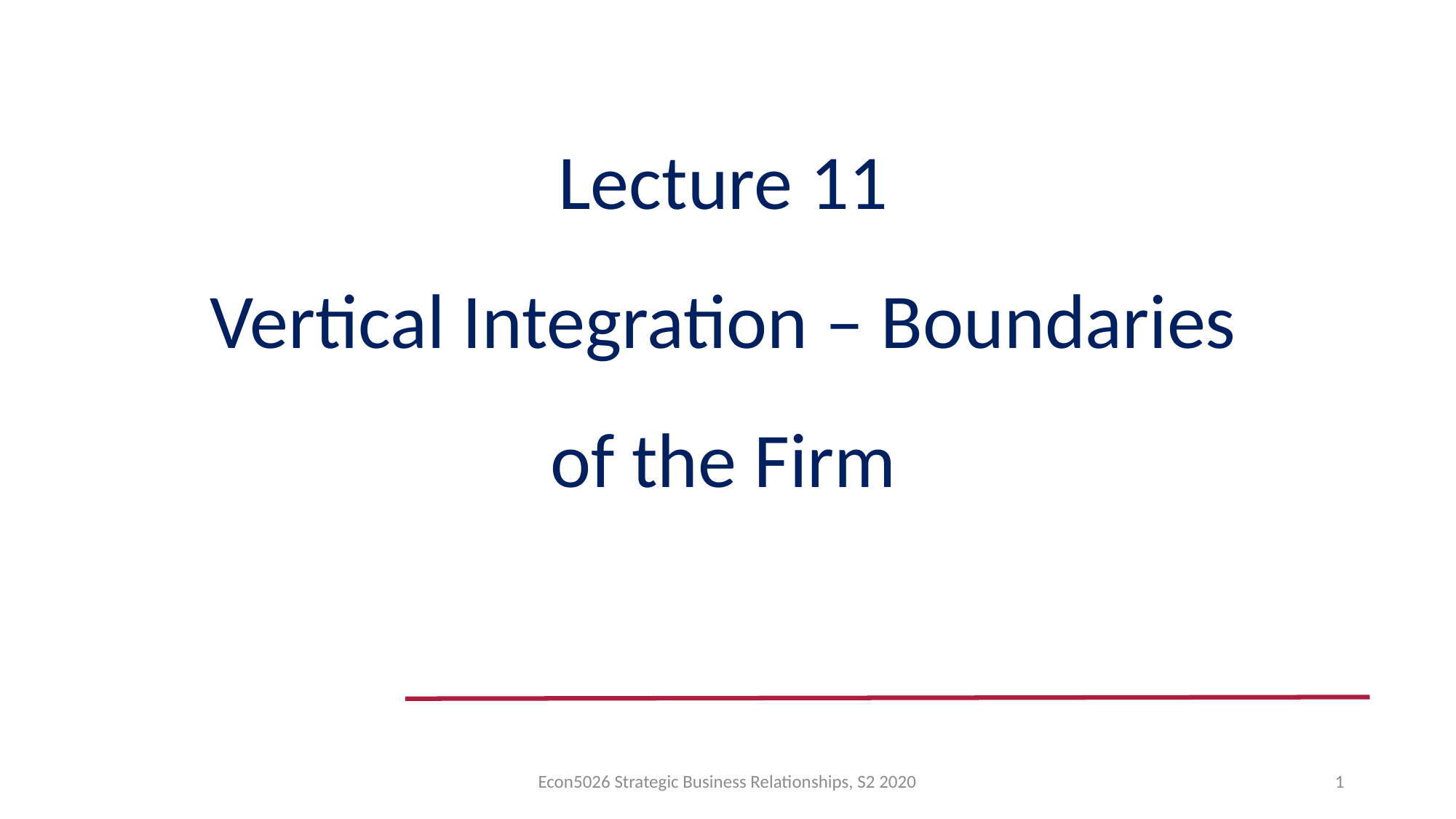

# Lecture 11 Vertical Integration – Boundaries of the Firm
Econ5026 Strategic Business Relationships, S2 2020
1